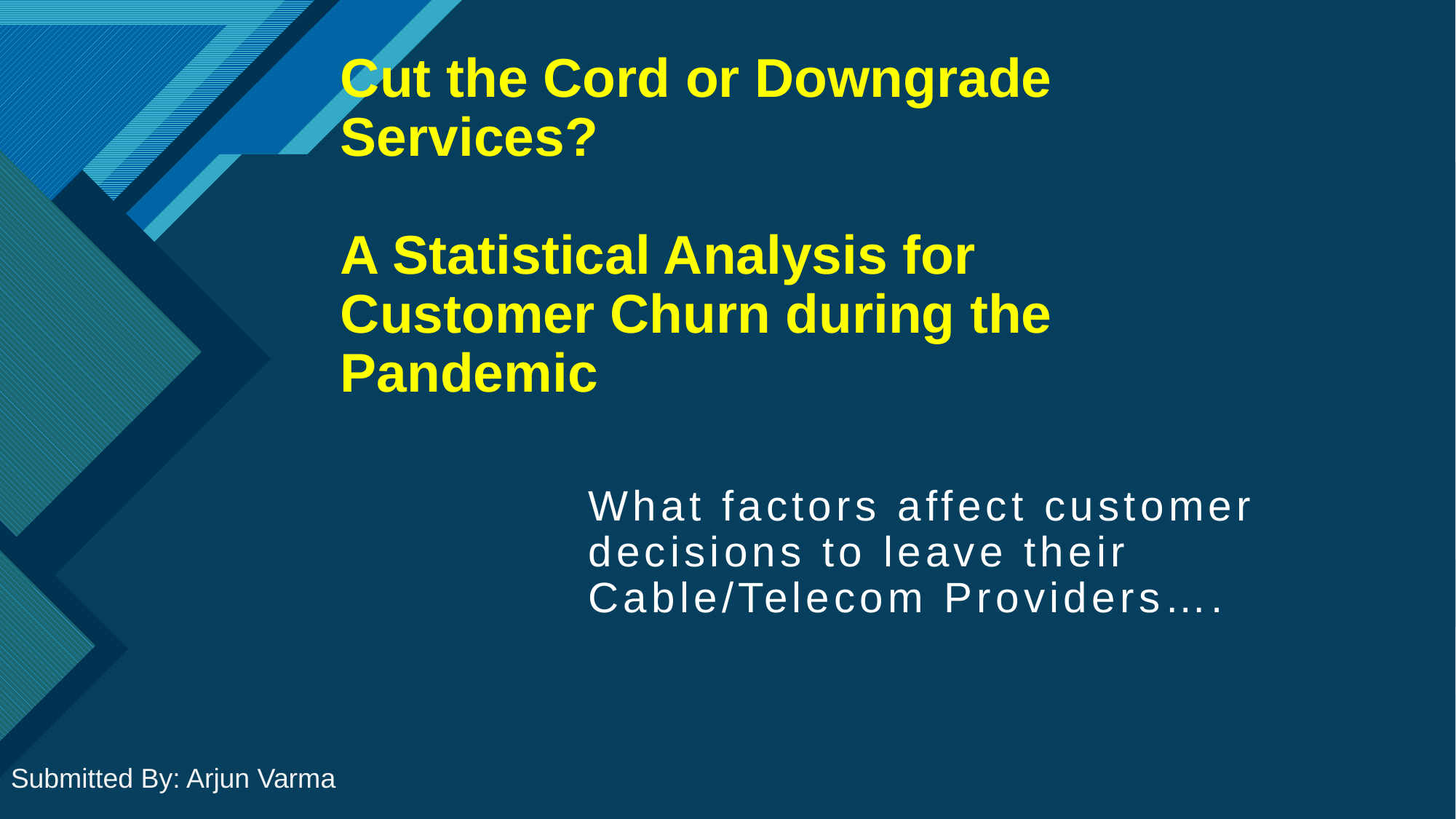

# Cut the Cord or Downgrade Services? A Statistical Analysis for Customer Churn during the Pandemic
What factors affect customer decisions to leave their Cable/Telecom Providers….
Submitted By: Arjun Varma